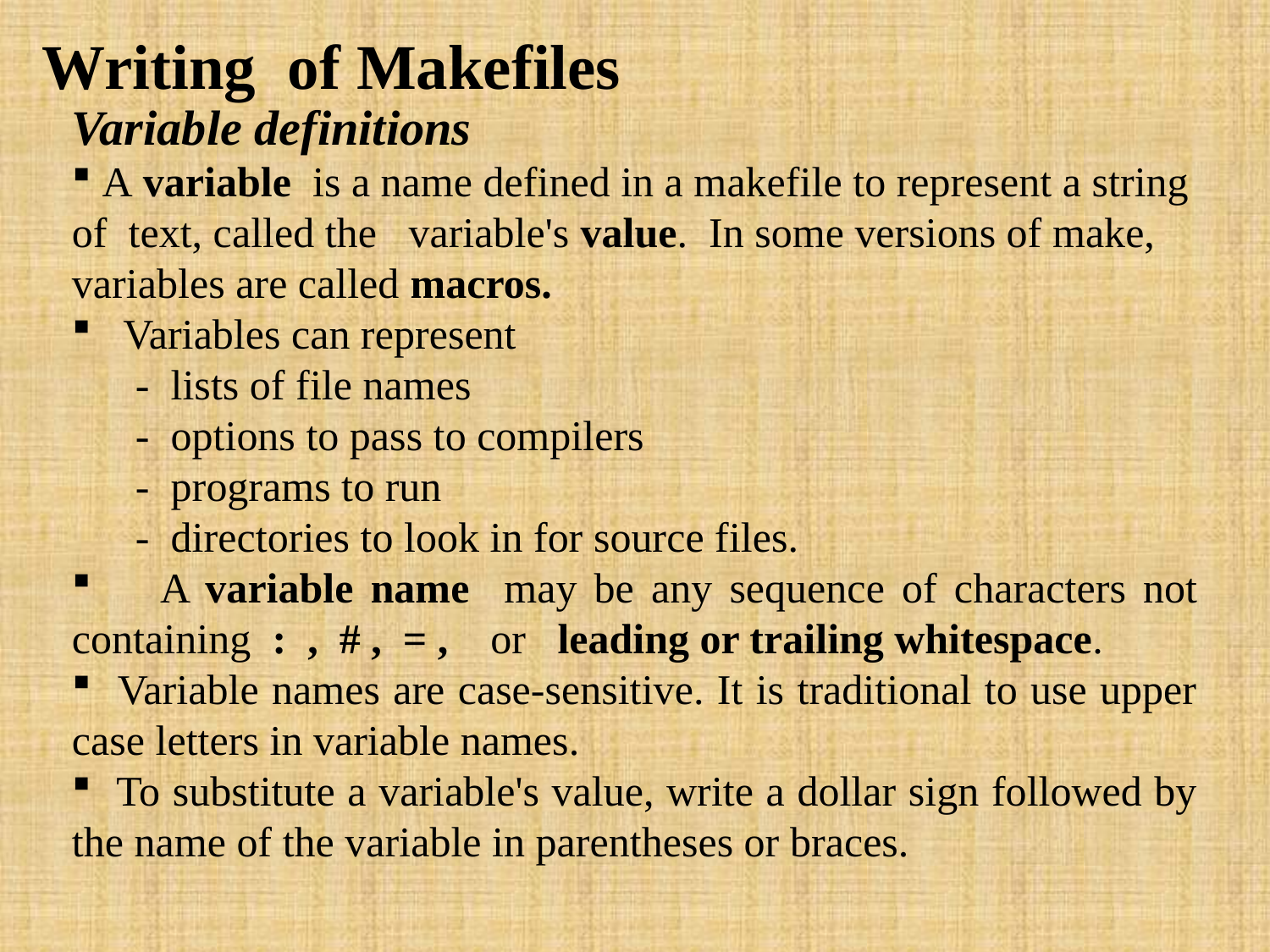

Writing  of Makefiles

Variable definitions
 A variable  is a name defined in a makefile to represent a string of  text, called the   variable's value.  In some versions of make, variables are called macros.
   Variables can represent
      -  lists of file names
      -  options to pass to compilers
      -  programs to run
      -  directories to look in for source files.
    A variable name  may be any sequence of characters not containing  :  ,  # ,  = ,    or   leading or trailing whitespace.
  Variable names are case-sensitive. It is traditional to use upper case letters in variable names.
  To substitute a variable's value, write a dollar sign followed by the name of the variable in parentheses or braces.